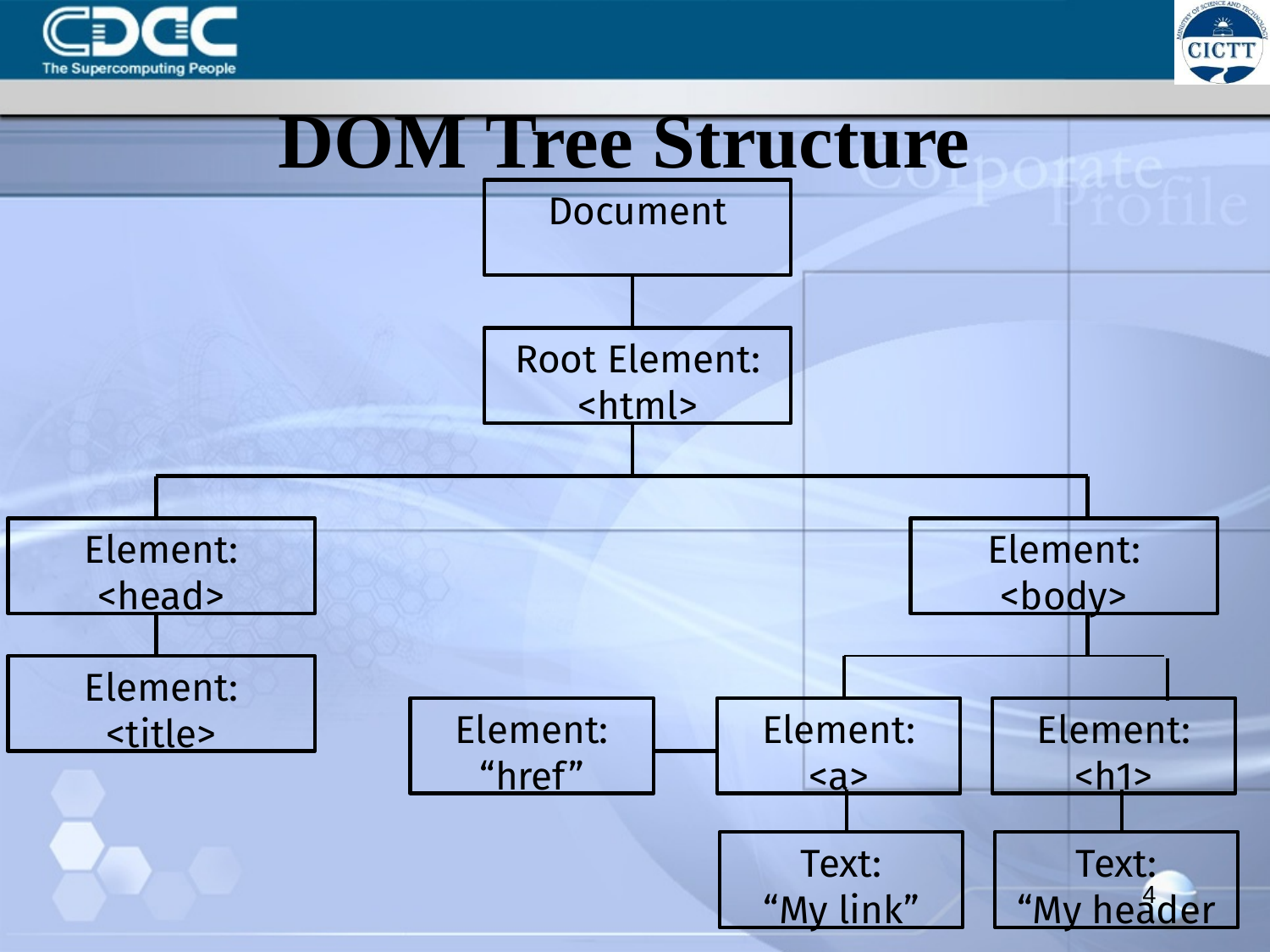

# DOM Tree Structure
Document
Root Element:
<html>
Element:
<head>
Element:
<body>
Element:
<title>
Element:
“href”
Element:
<a>
Element:
<h1>
Text:
“My link”
Text:
“My header